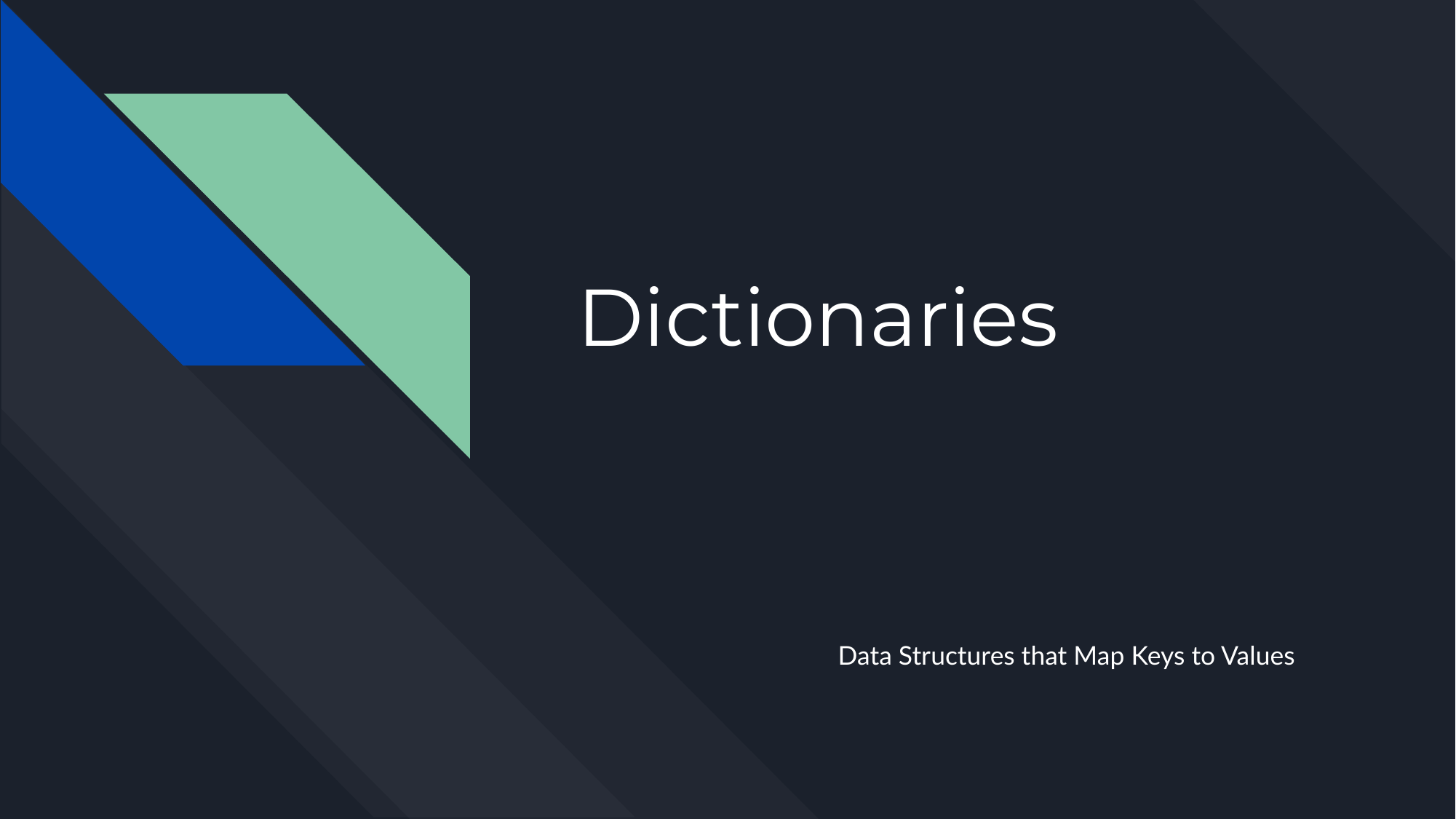

# Dictionaries
Data Structures that Map Keys to Values